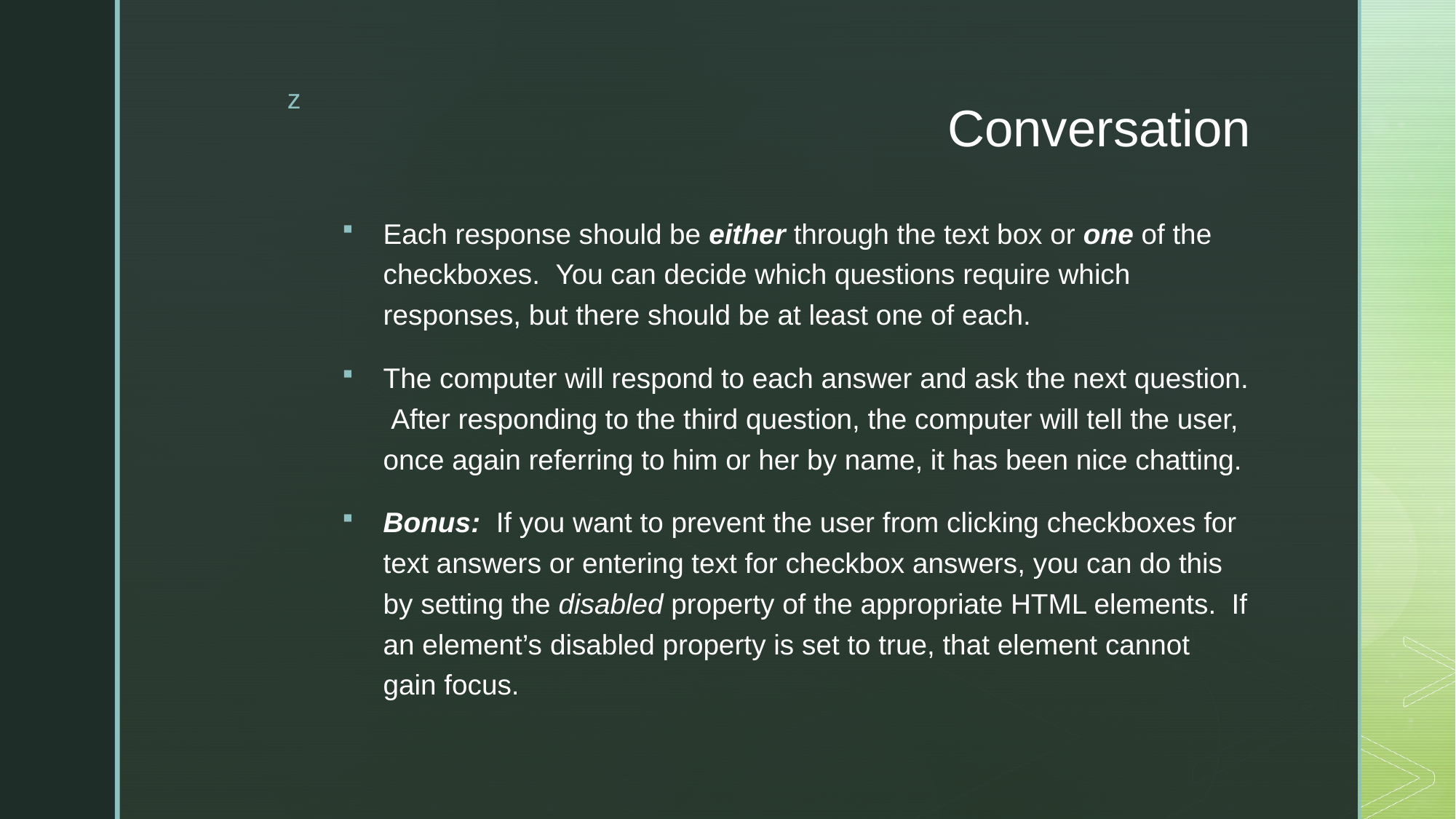

# Conversation
Each response should be either through the text box or one of the checkboxes.  You can decide which questions require which responses, but there should be at least one of each.
The computer will respond to each answer and ask the next question.  After responding to the third question, the computer will tell the user, once again referring to him or her by name, it has been nice chatting.
Bonus:  If you want to prevent the user from clicking checkboxes for text answers or entering text for checkbox answers, you can do this by setting the disabled property of the appropriate HTML elements.  If an element’s disabled property is set to true, that element cannot gain focus.